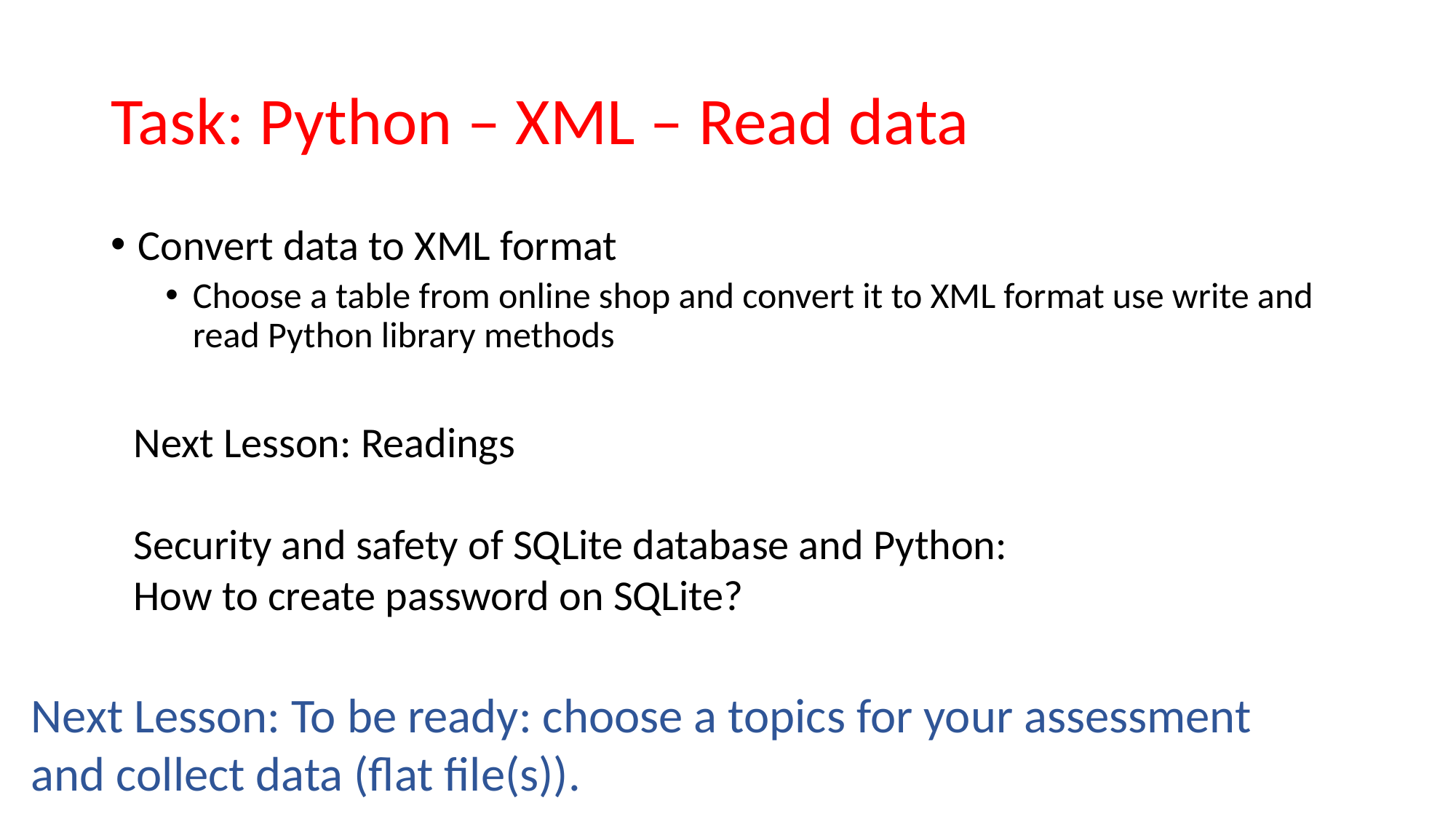

# Task: Python – XML – Read data
Convert data to XML format
Choose a table from online shop and convert it to XML format use write and read Python library methods

Next Lesson: Readings

Security and safety of SQLite database and Python:
How to create password on SQLite?
Next Lesson: To be ready: choose a topics for your assessment and collect data (flat file(s)).